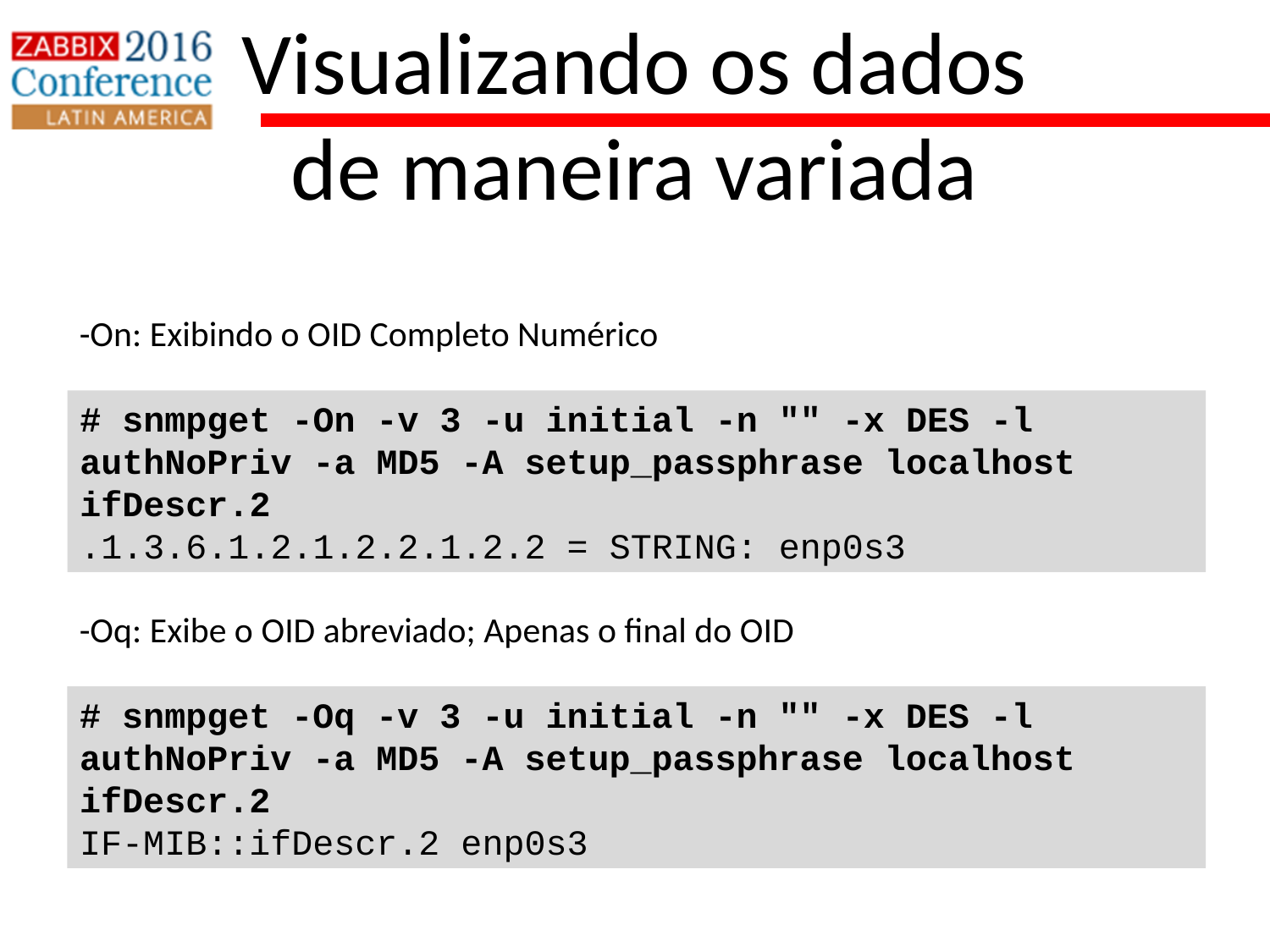

Visualizando os dados
de maneira variada
-On: Exibindo o OID Completo Numérico

-Oq: Exibe o OID abreviado; Apenas o final do OID
# snmpget -On -v 3 -u initial -n "" -x DES -l authNoPriv -a MD5 -A setup_passphrase localhost ifDescr.2
.1.3.6.1.2.1.2.2.1.2.2 = STRING: enp0s3
# snmpget -Oq -v 3 -u initial -n "" -x DES -l authNoPriv -a MD5 -A setup_passphrase localhost ifDescr.2
IF-MIB::ifDescr.2 enp0s3